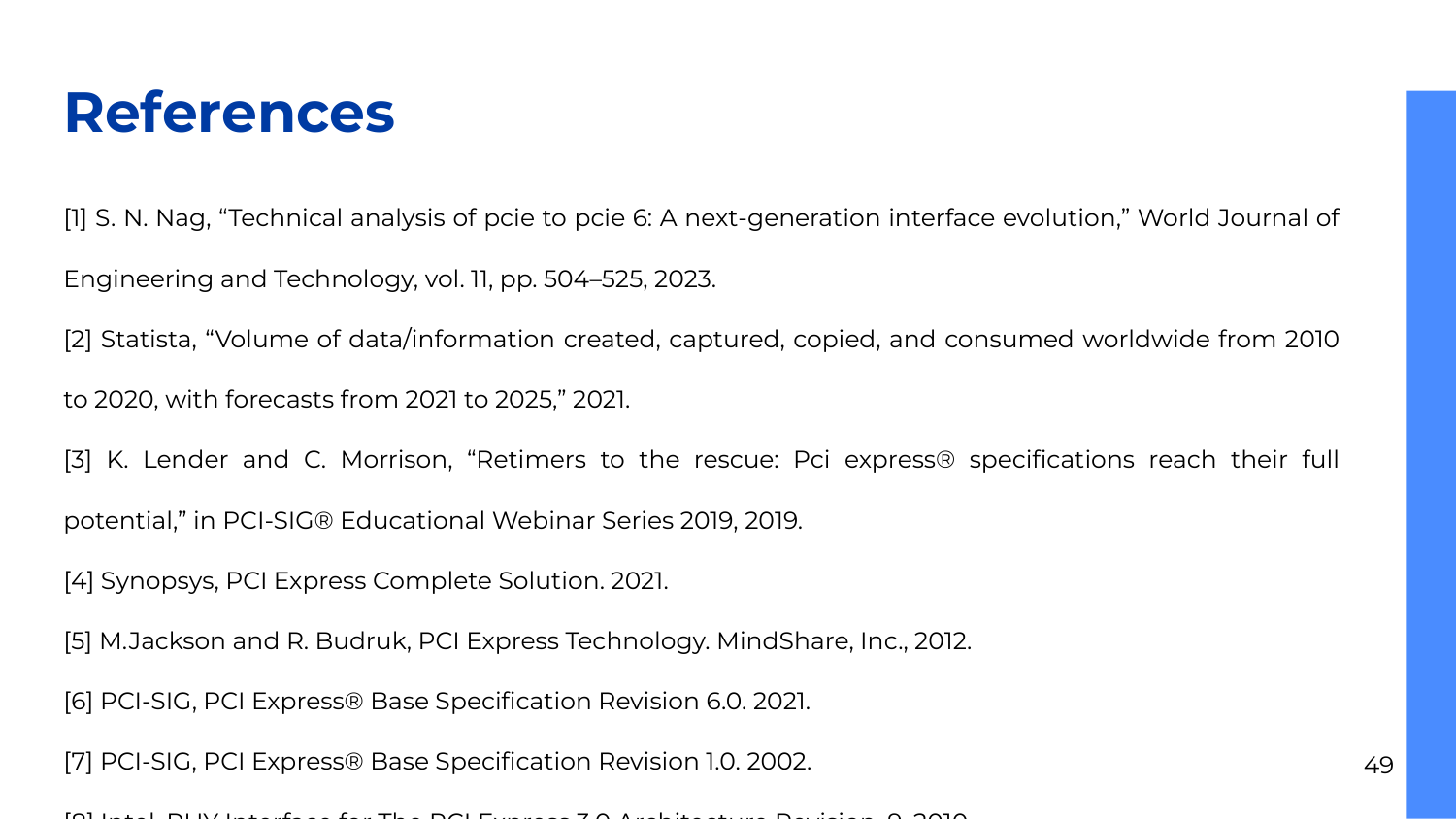

# References
[1] S. N. Nag, “Technical analysis of pcie to pcie 6: A next-generation interface evolution,” World Journal of Engineering and Technology, vol. 11, pp. 504–525, 2023.
[2] Statista, “Volume of data/information created, captured, copied, and consumed worldwide from 2010 to 2020, with forecasts from 2021 to 2025,” 2021.
[3] K. Lender and C. Morrison, “Retimers to the rescue: Pci express® specifications reach their full potential,” in PCI-SIG® Educational Webinar Series 2019, 2019.
[4] Synopsys, PCI Express Complete Solution. 2021.
[5] M.Jackson and R. Budruk, PCI Express Technology. MindShare, Inc., 2012.
[6] PCI-SIG, PCI Express® Base Specification Revision 6.0. 2021.
[7] PCI-SIG, PCI Express® Base Specification Revision 1.0. 2002.
[8] Intel, PHY Interface for The PCI Express 3.0 Architecture Revision .9. 2010.

49